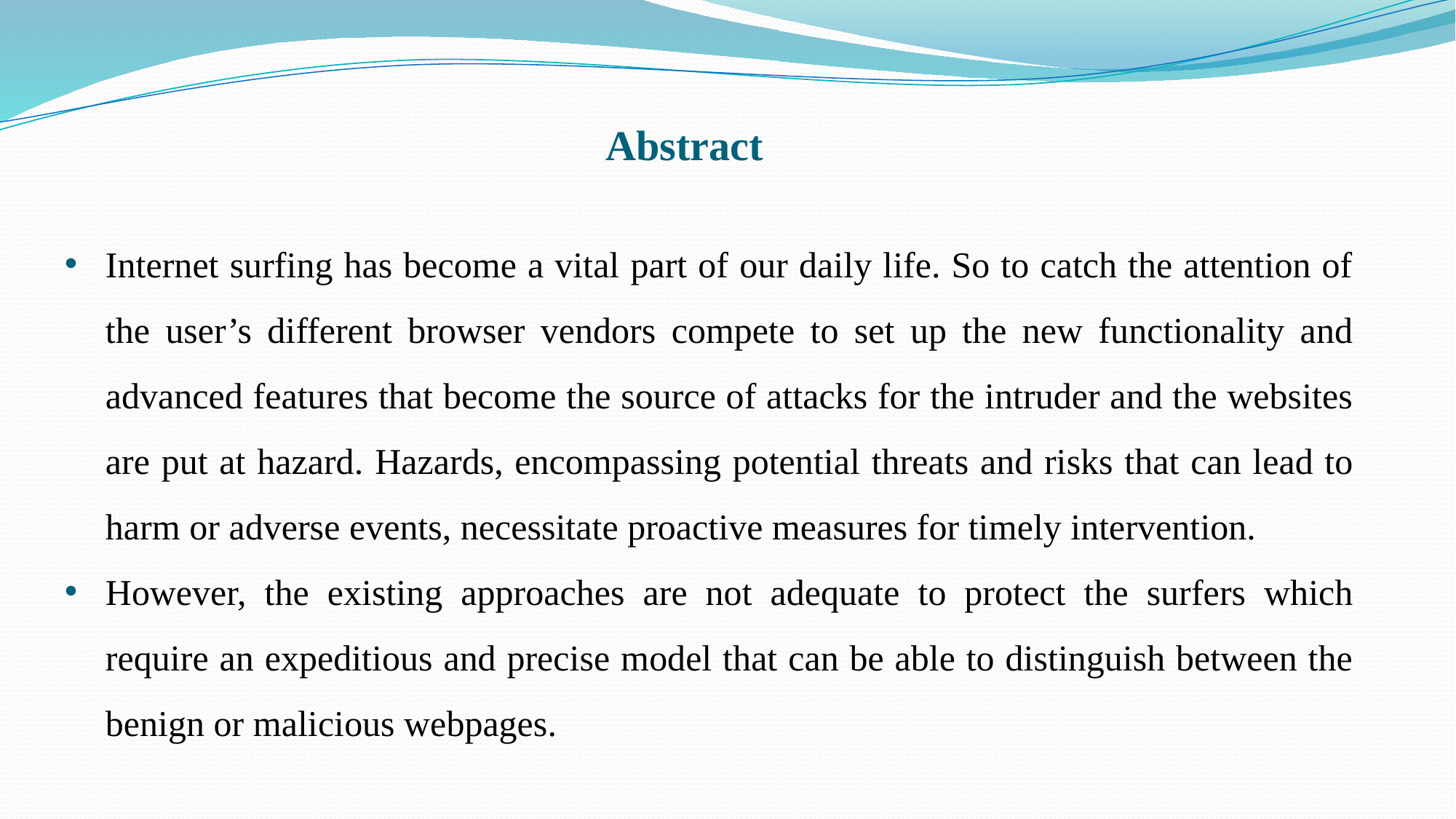

# Abstract
Internet surfing has become a vital part of our daily life. So to catch the attention of the user’s different browser vendors compete to set up the new functionality and advanced features that become the source of attacks for the intruder and the websites are put at hazard. Hazards, encompassing potential threats and risks that can lead to harm or adverse events, necessitate proactive measures for timely intervention.
However, the existing approaches are not adequate to protect the surfers which require an expeditious and precise model that can be able to distinguish between the benign or malicious webpages.